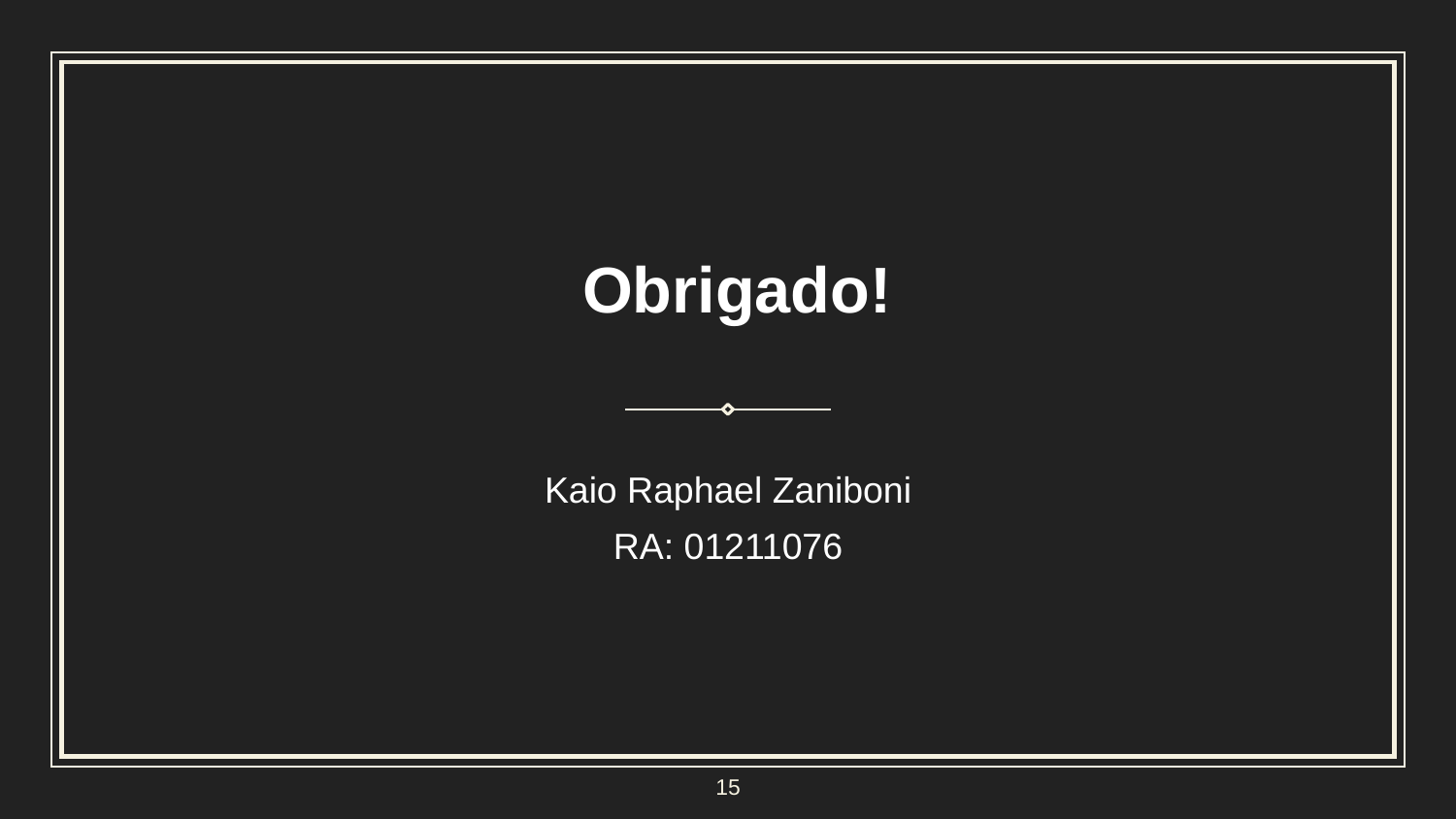

Obrigado!

Kaio Raphael Zaniboni
RA: 01211076
15